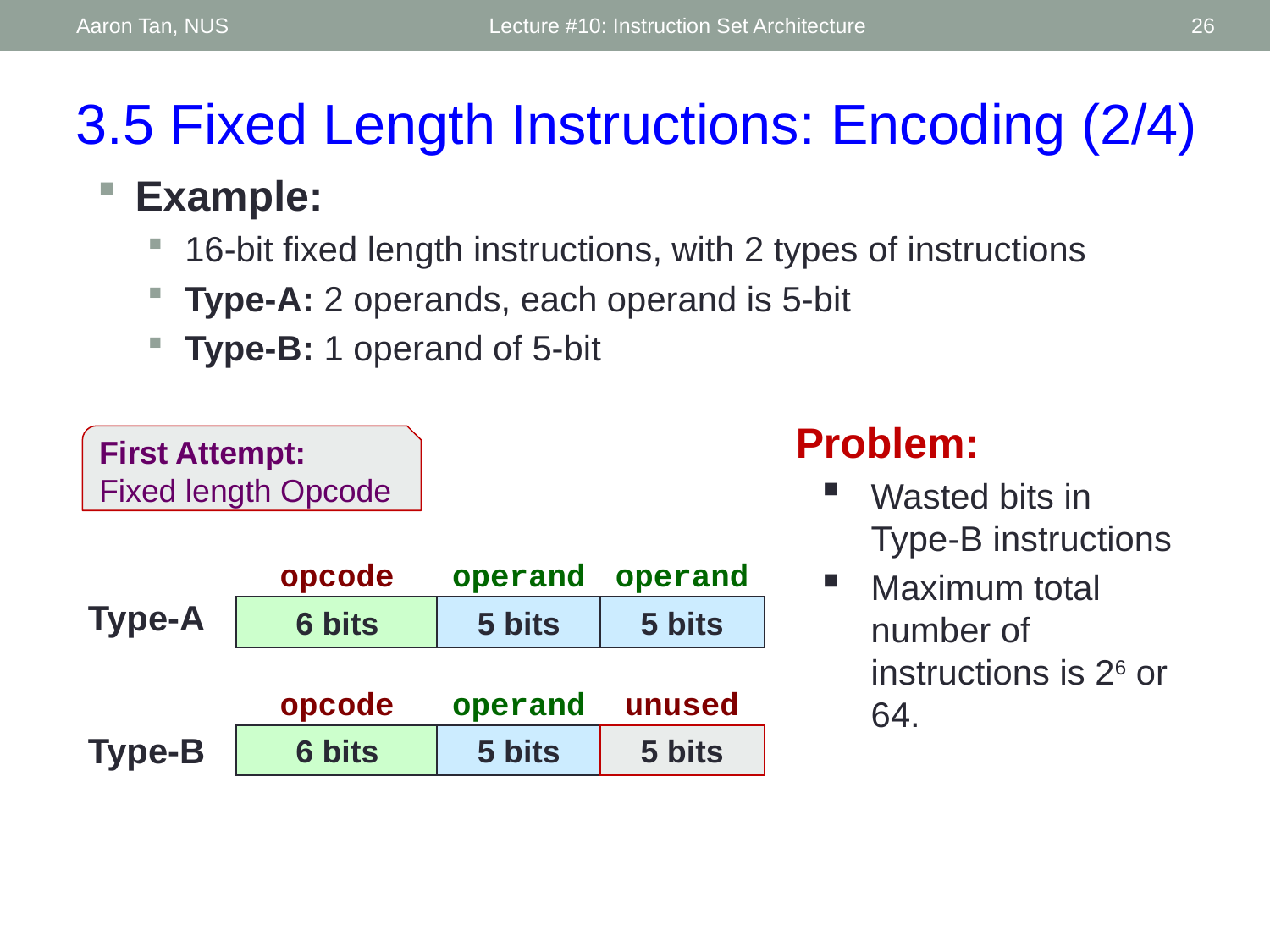

Aaron Tan, NUS
Lecture #10: Instruction Set Architecture
26
3.5 Fixed Length Instructions: Encoding (2/4)
Example:
16-bit fixed length instructions, with 2 types of instructions
Type-A: 2 operands, each operand is 5-bit
Type-B: 1 operand of 5-bit
Problem:
Wasted bits in
Type-B instructions
Maximum total number of instructions is 26 or 64.
First Attempt:
Fixed length Opcode
opcode
operand
operand
6 bits
5 bits
5 bits
Type-A
opcode
operand
unused
6 bits
5 bits
5 bits
Type-B